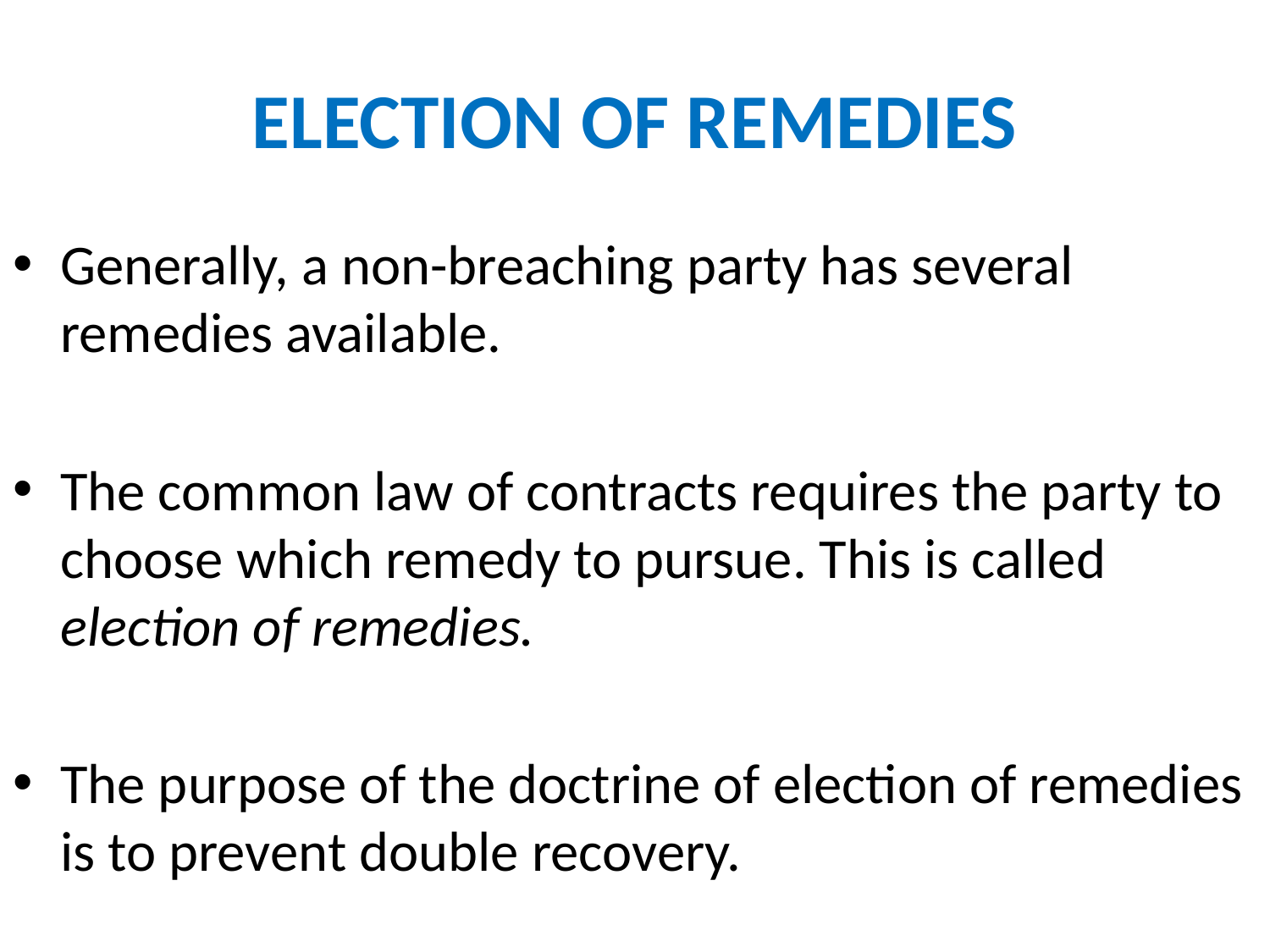

# ELECTION OF REMEDIES
Generally, a non-breaching party has several remedies available.

The common law of contracts requires the party to choose which remedy to pursue. This is called election of remedies.

The purpose of the doctrine of election of remedies is to prevent double recovery.